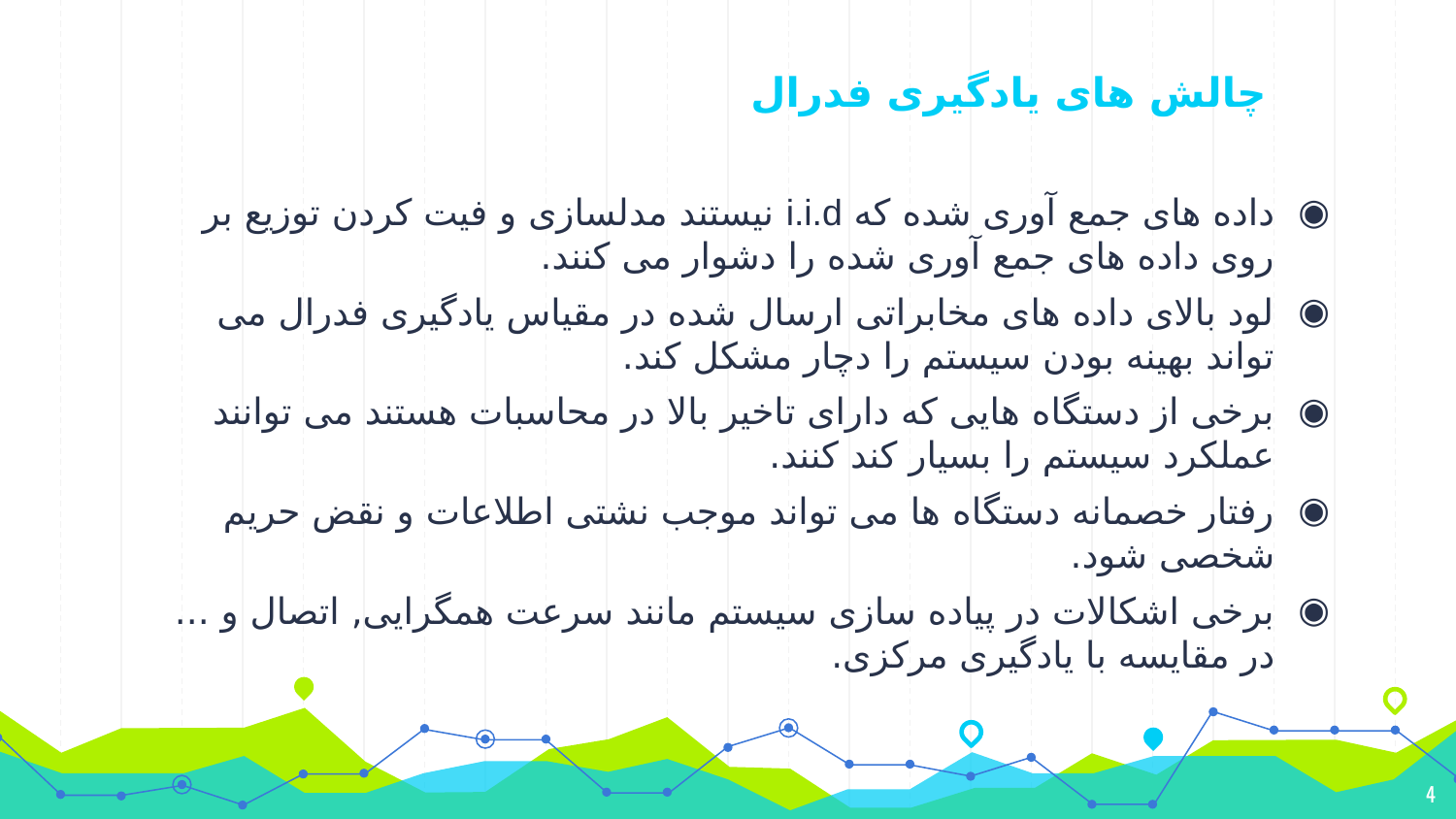

# چالش های یادگیری فدرال
داده های جمع آوری شده که i.i.d نیستند مدلسازی و فیت کردن توزیع بر روی داده های جمع آوری شده را دشوار می کنند.
لود بالای داده های مخابراتی ارسال شده در مقیاس یادگیری فدرال می تواند بهینه بودن سیستم را دچار مشکل کند.
برخی از دستگاه هایی که دارای تاخیر بالا در محاسبات هستند می توانند عملکرد سیستم را بسیار کند کنند.
رفتار خصمانه دستگاه ها می تواند موجب نشتی اطلاعات و نقض حریم شخصی شود.
برخی اشکالات در پیاده سازی سیستم مانند سرعت همگرایی, اتصال و ... در مقایسه با یادگیری مرکزی.
4